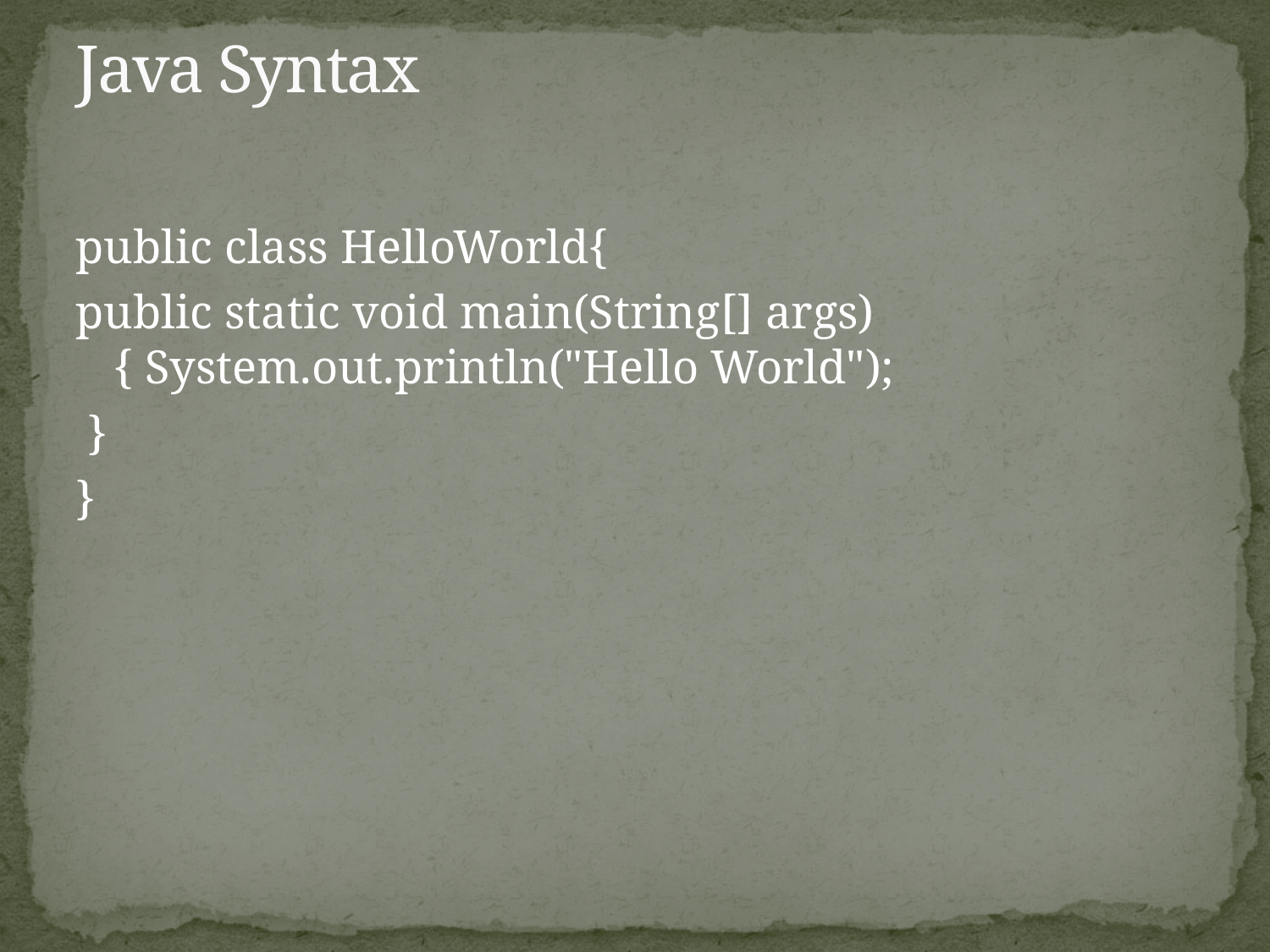

# Java Syntax
public class HelloWorld{
public static void main(String[] args) { System.out.println("Hello World");
 }
}